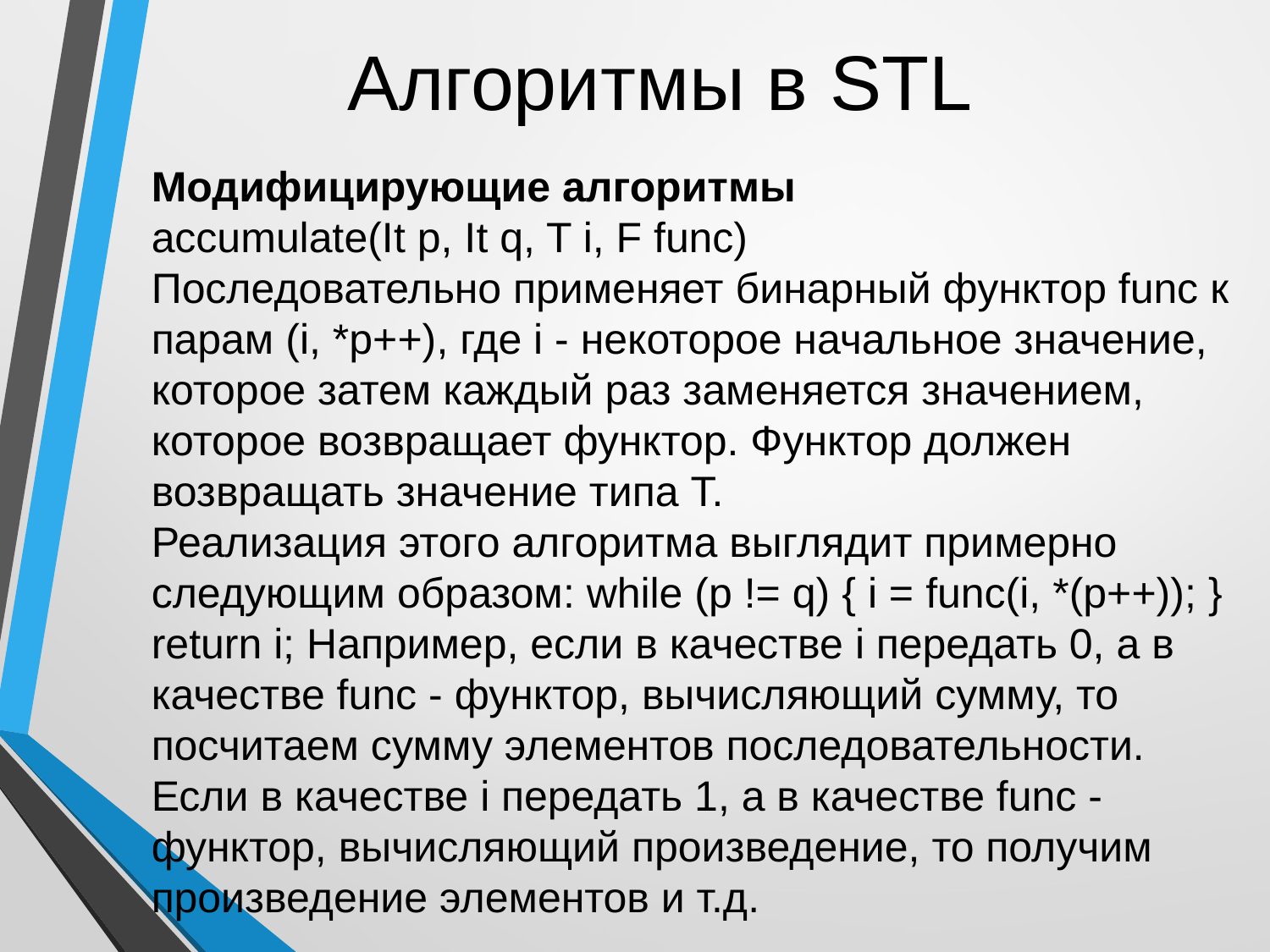

# Алгоритмы в STL
Модифицирующие алгоритмы
accumulate(It p, It q, T i, F func)
Последовательно применяет бинарный функтор func к парам (i, *p++), где i - некоторое начальное значение, которое затем каждый раз заменяется значением, которое возвращает функтор. Функтор должен возвращать значение типа T.
Реализация этого алгоритма выглядит примерно следующим образом: while (p != q) { i = func(i, *(p++)); } return i; Например, если в качестве i передать 0, а в качестве func - функтор, вычисляющий сумму, то посчитаем сумму элементов последовательности. Если в качестве i передать 1, а в качестве func - функтор, вычисляющий произведение, то получим произведение элементов и т.д.